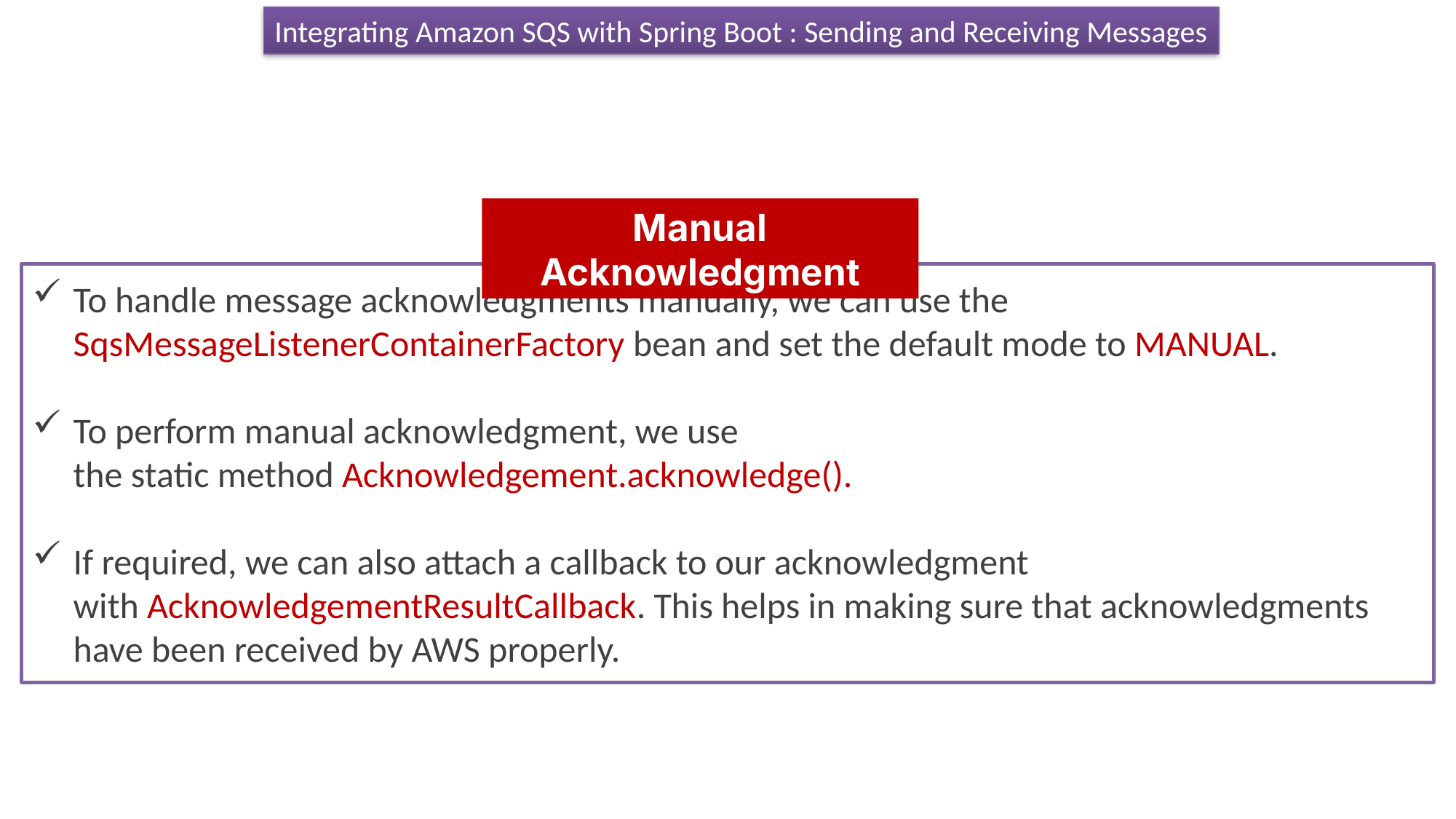

Integrating Amazon SQS with Spring Boot : Sending and Receiving Messages

Manual Acknowledgment
To handle message acknowledgments manually, we can use the SqsMessageListenerContainerFactory bean and set the default mode to MANUAL.

To perform manual acknowledgment, we use the static method Acknowledgement.acknowledge().

If required, we can also attach a callback to our acknowledgment with AcknowledgementResultCallback. This helps in making sure that acknowledgments have been received by AWS properly.